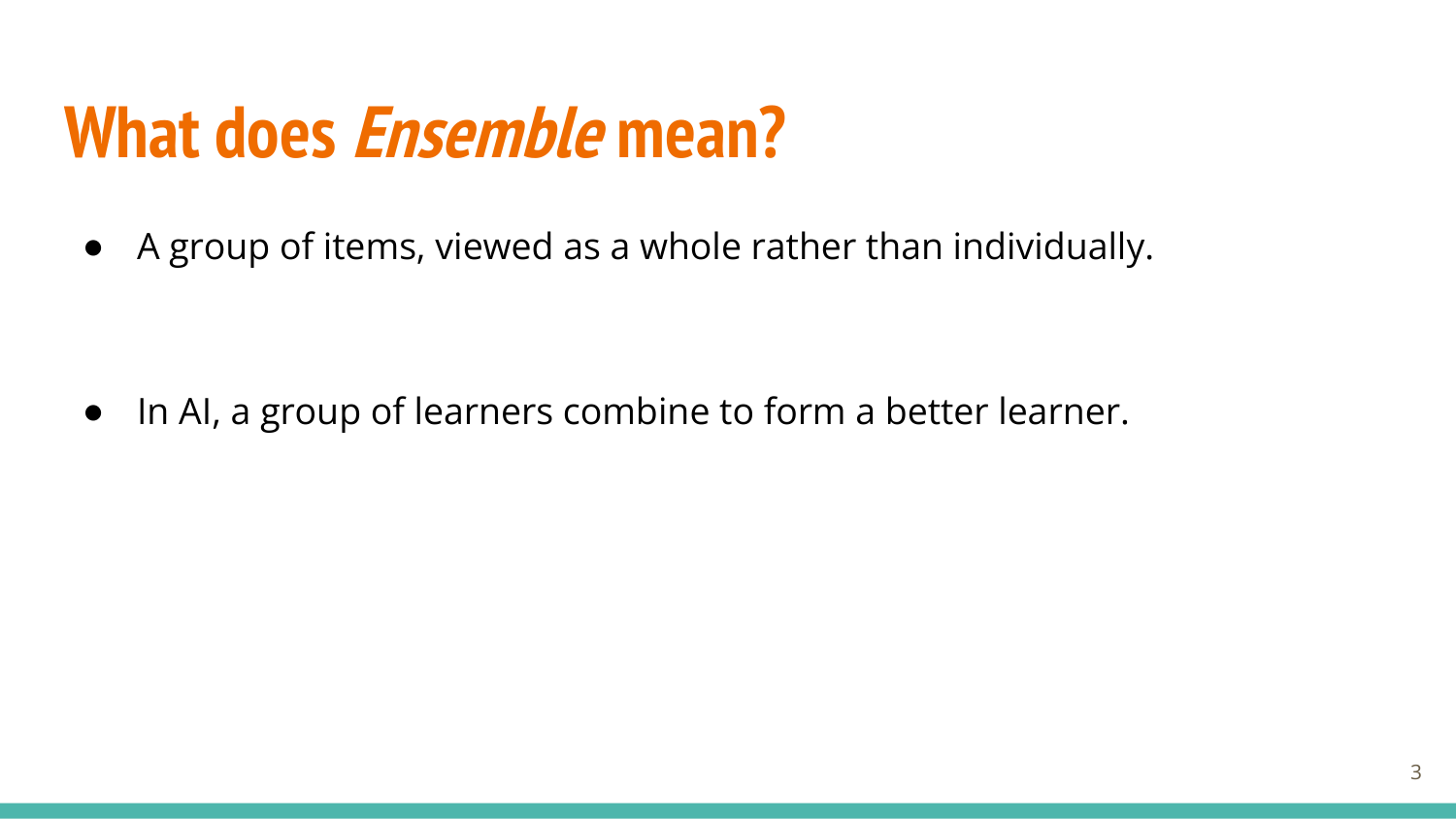

# What does Ensemble mean?
A group of items, viewed as a whole rather than individually.

In AI, a group of learners combine to form a better learner.

3